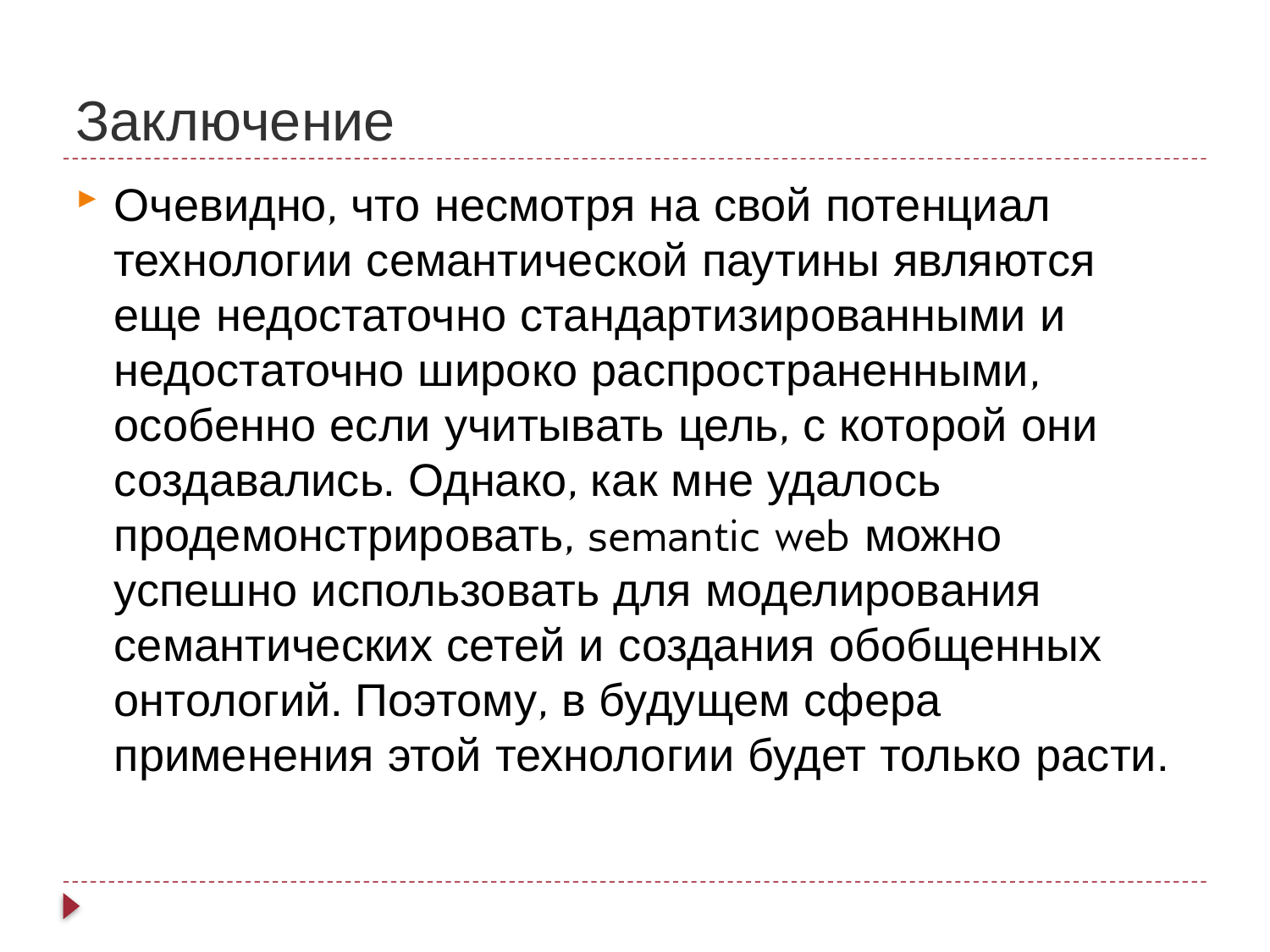

# Заключение
Очевидно, что несмотря на свой потенциал технологии семантической паутины являются еще недостаточно стандартизированными и недостаточно широко распространенными, особенно если учитывать цель, с которой они создавались. Однако, как мне удалось продемонстрировать, semantic web можно успешно использовать для моделирования семантических сетей и создания обобщенных онтологий. Поэтому, в будущем сфера применения этой технологии будет только расти.